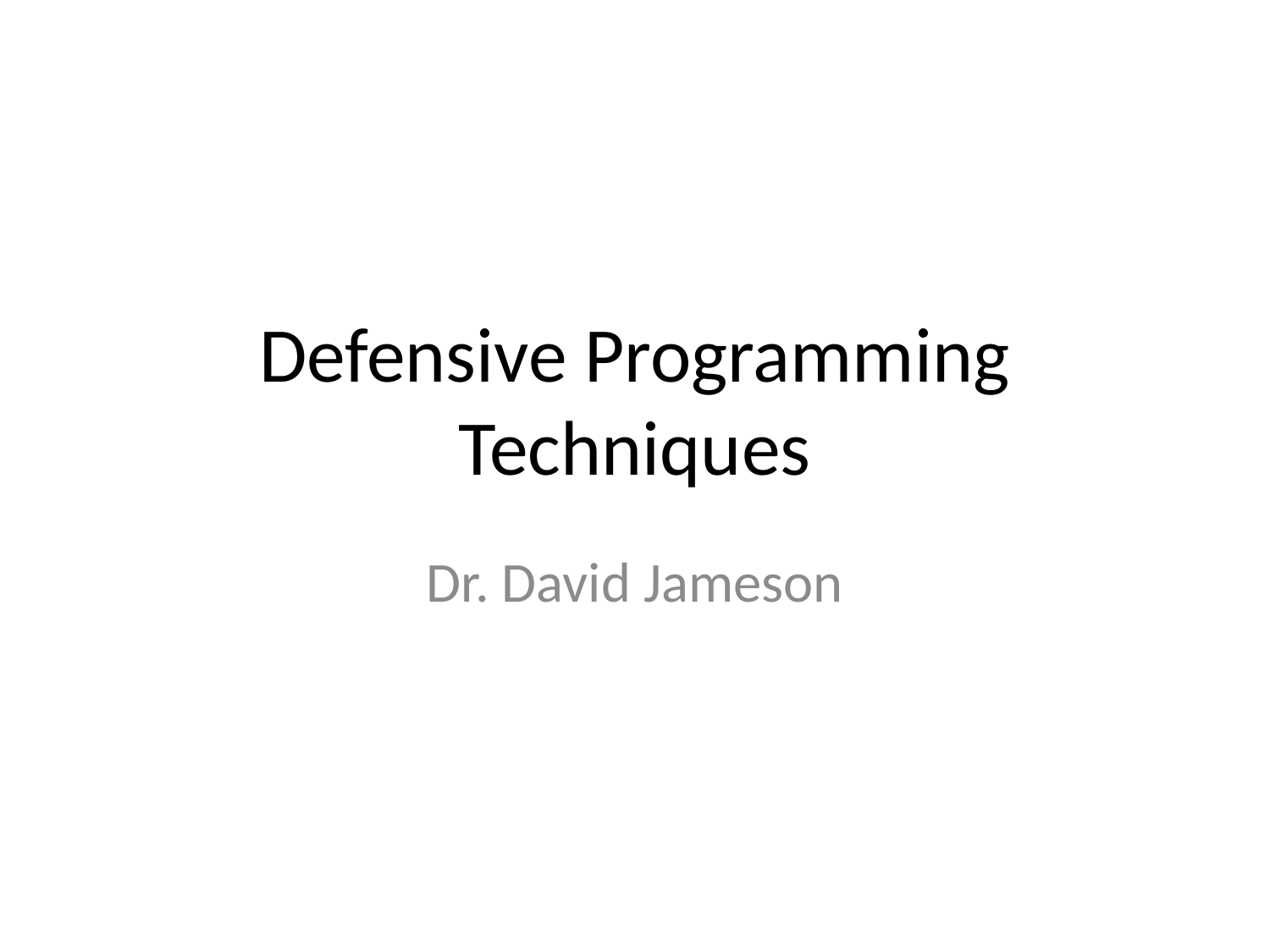

# Defensive Programming Techniques
Dr. David Jameson